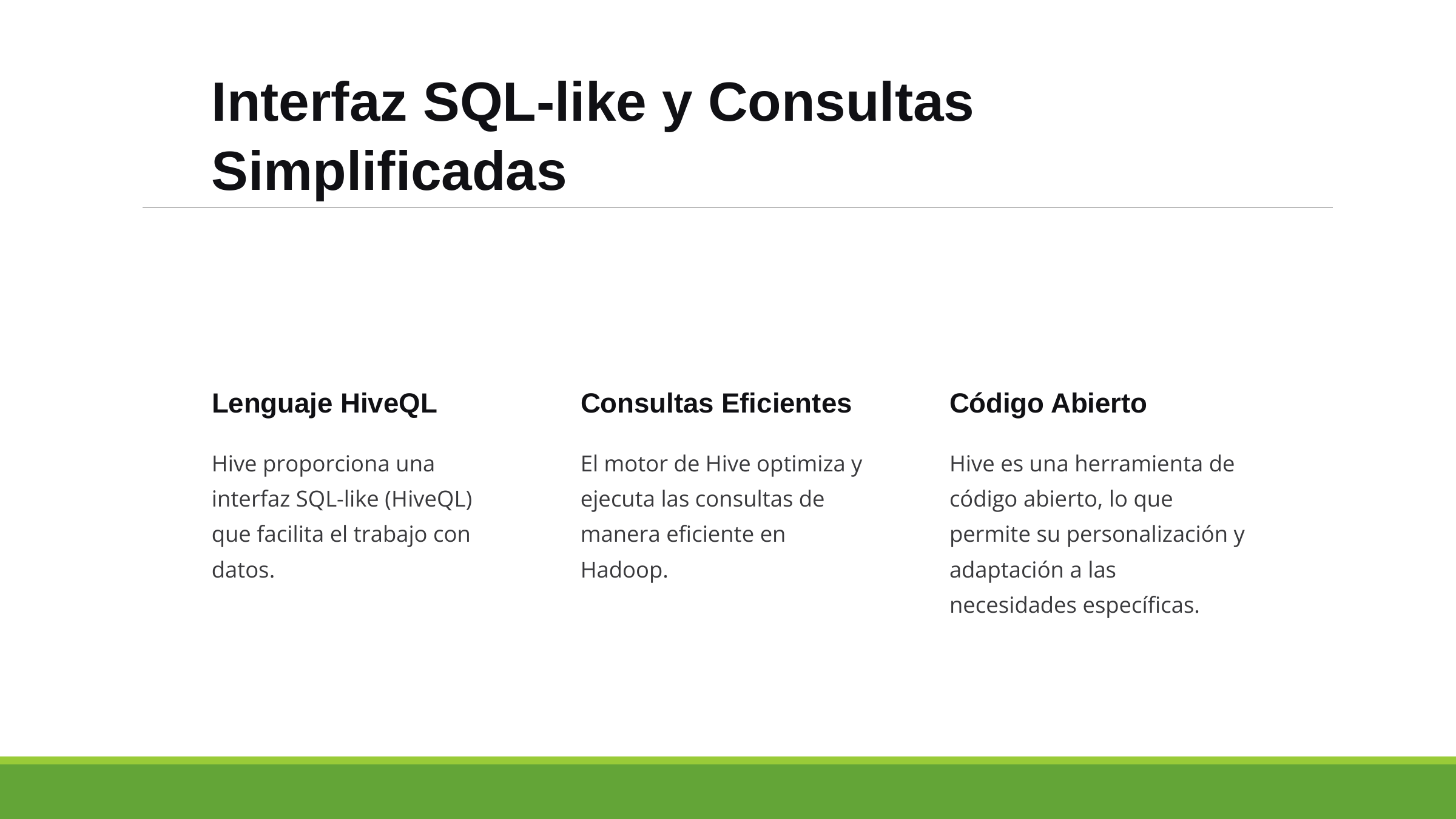

Interfaz SQL-like y Consultas Simplificadas
Lenguaje HiveQL
Consultas Eficientes
Código Abierto
Hive proporciona una interfaz SQL-like (HiveQL) que facilita el trabajo con datos.
El motor de Hive optimiza y ejecuta las consultas de manera eficiente en Hadoop.
Hive es una herramienta de código abierto, lo que permite su personalización y adaptación a las necesidades específicas.